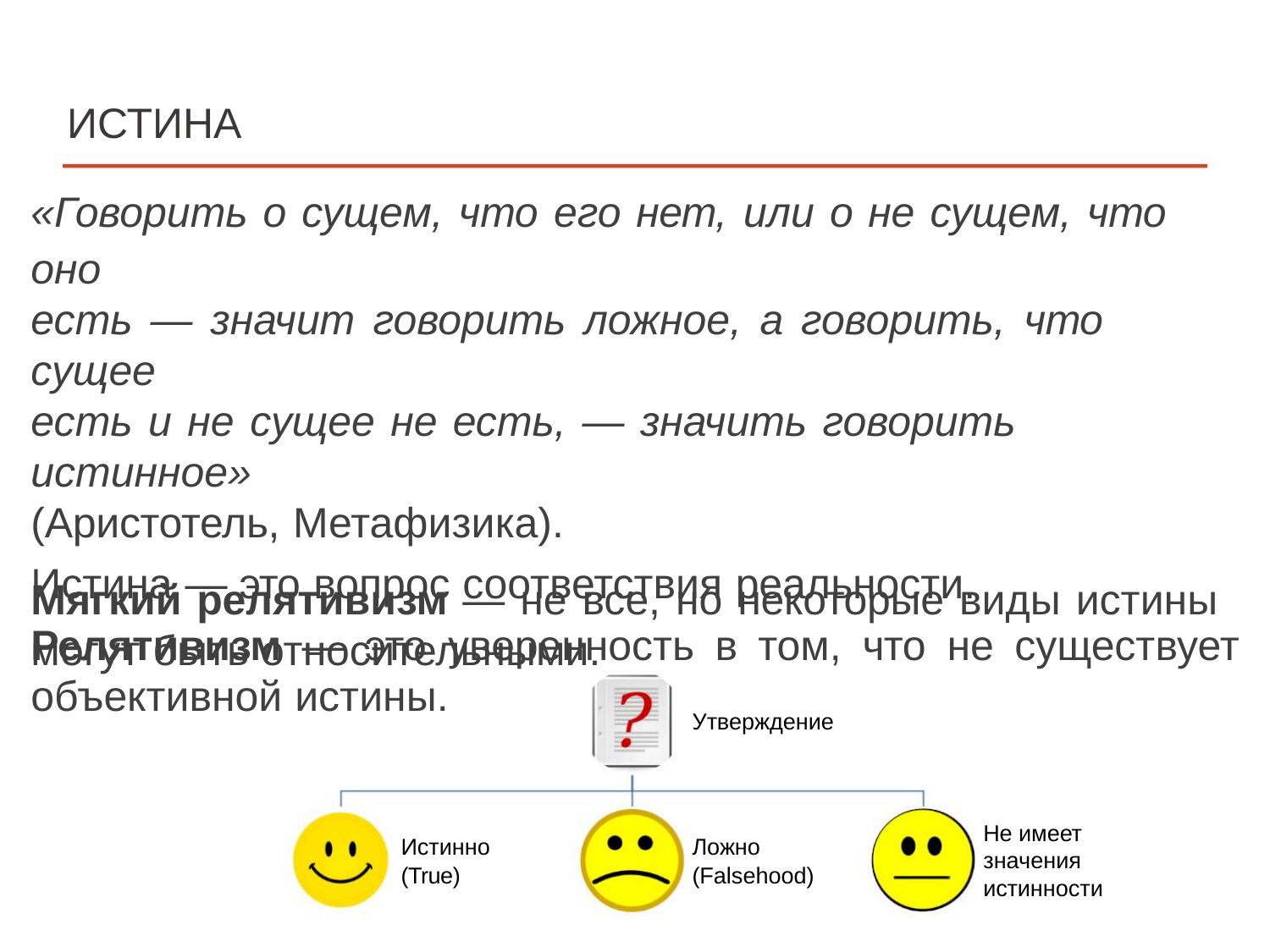

ИСТИНА
«Говорить о сущем, что его нет, или о не сущем, что оно
есть — значит говорить ложное, а говорить, что сущее
есть и не сущее не есть, — значить говорить истинное»
(Аристотель, Метафизика).
Истина — это вопрос соответствия реальности.
Релятивизм — это уверенность в том, что не существует
объективной истины.
Мягкий релятивизм — не все, но некоторые виды истины
могут быть относительными.
Утверждение
Не имеет
Истинно
(True)
Ложно
(Falsehood)
значения
истинности